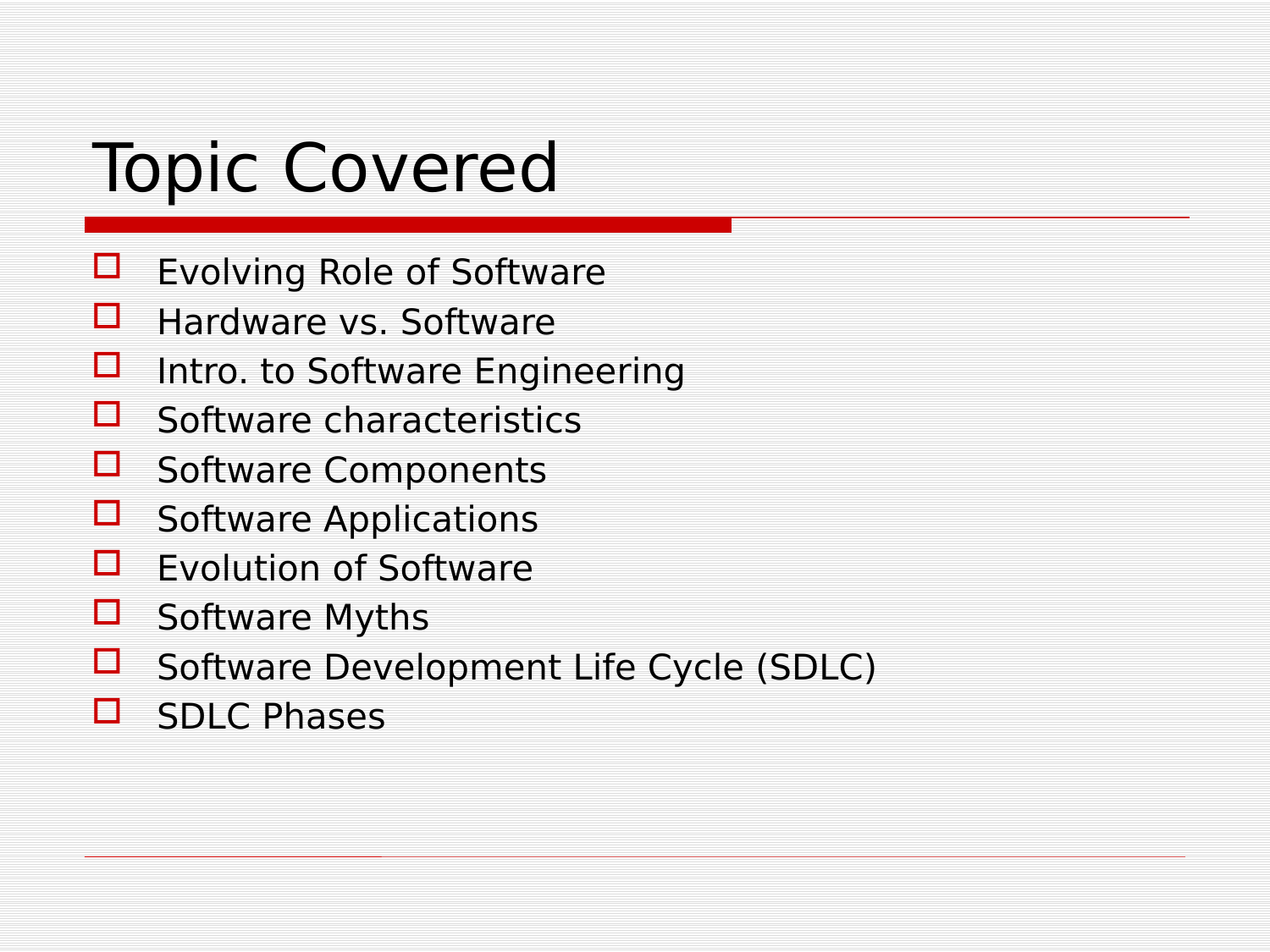

# Topic Covered
Evolving Role of Software
Hardware vs. Software
Intro. to Software Engineering
Software characteristics
Software Components
Software Applications
Evolution of Software
Software Myths
Software Development Life Cycle (SDLC)
SDLC Phases